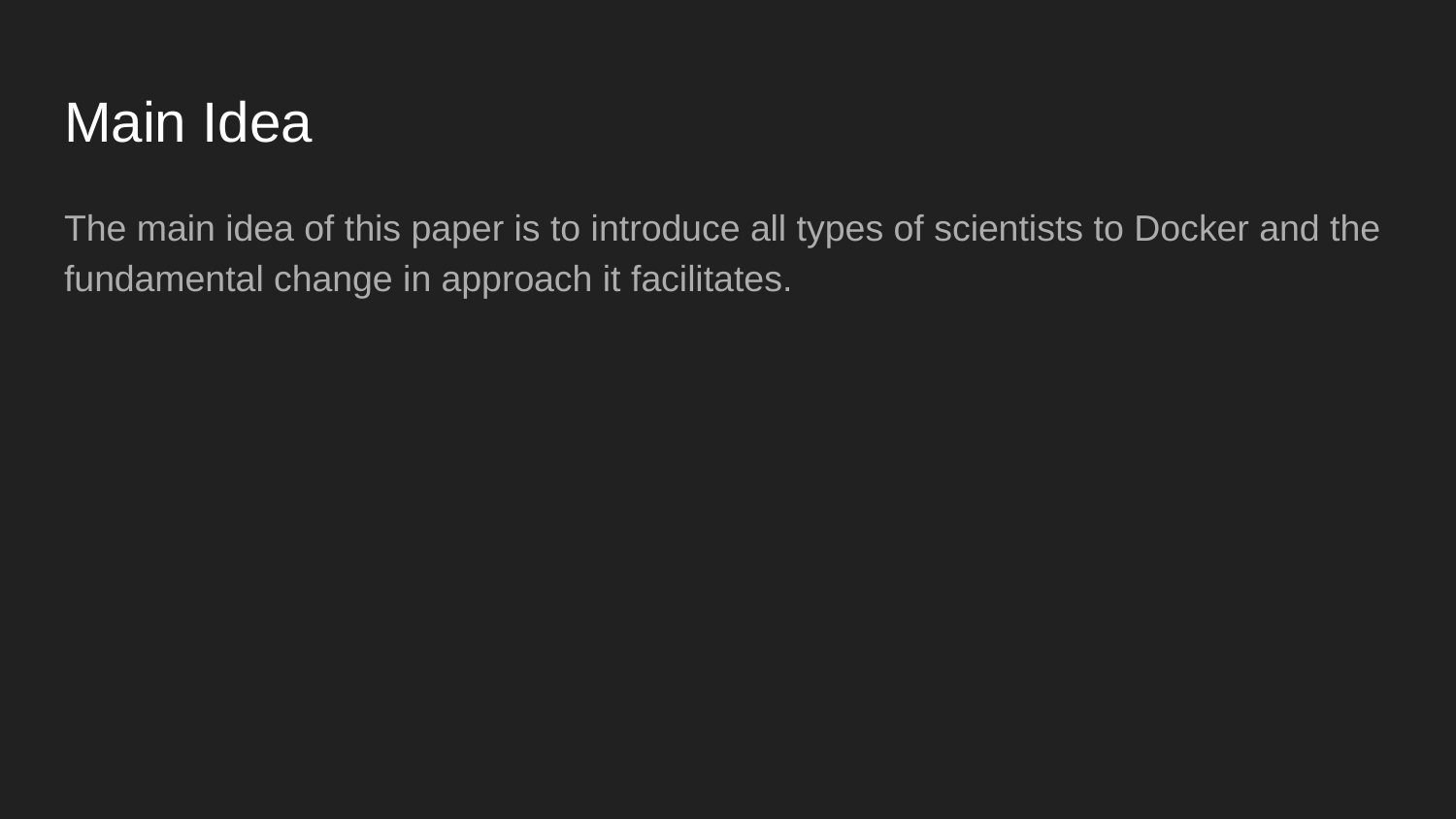

# Main Idea
The main idea of this paper is to introduce all types of scientists to Docker and the fundamental change in approach it facilitates.